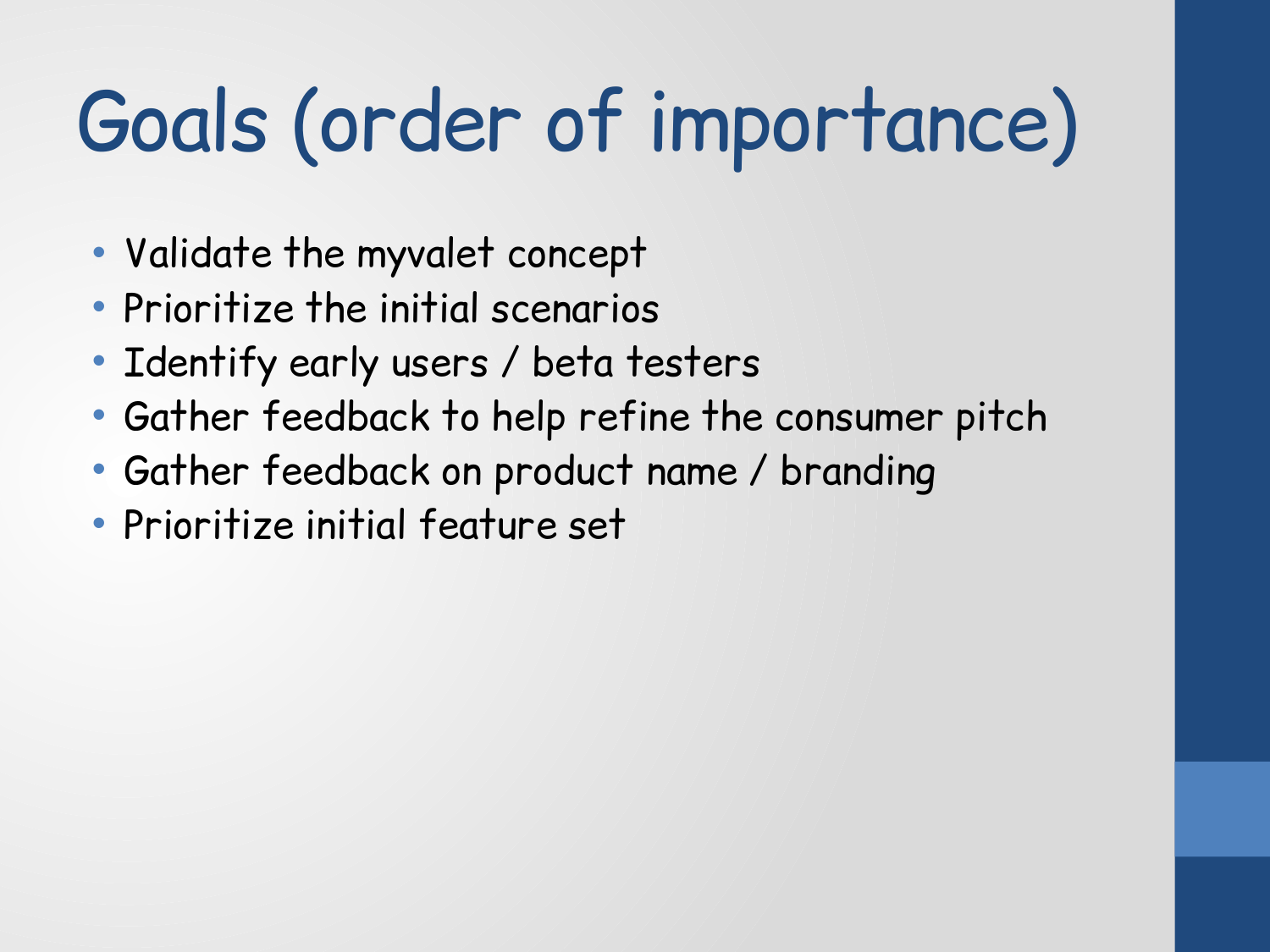

# Goals (order of importance)
Validate the myvalet concept
Prioritize the initial scenarios
Identify early users / beta testers
Gather feedback to help refine the consumer pitch
Gather feedback on product name / branding
Prioritize initial feature set